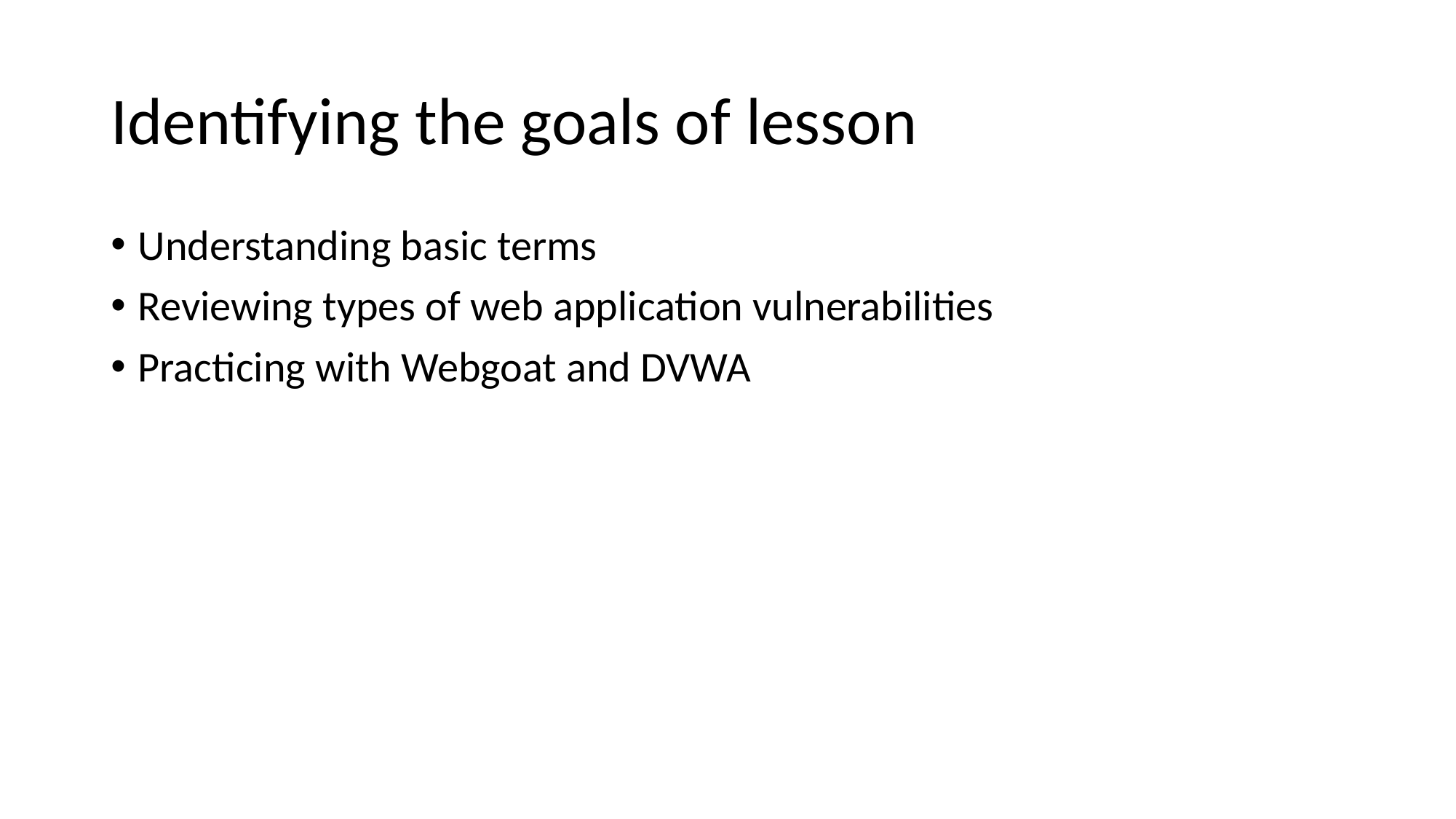

# Identifying the goals of lesson
Understanding basic terms
Reviewing types of web application vulnerabilities
Practicing with Webgoat and DVWA